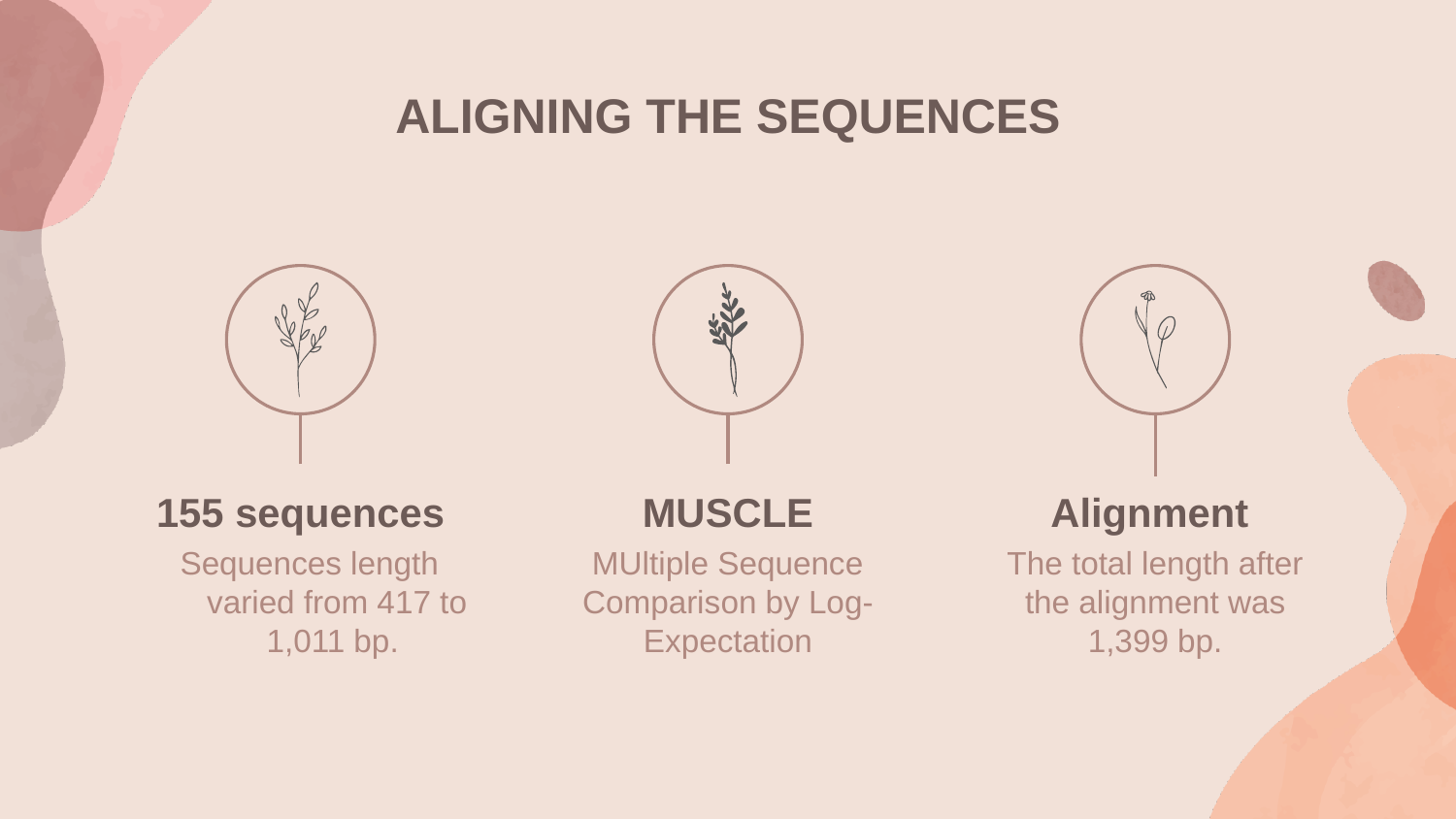

# ALIGNING THE SEQUENCES

155 sequences
MUSCLE
Alignment
Sequences length varied from 417 to 1,011 bp.
MUltiple Sequence Comparison by Log-Expectation
The total length after the alignment was 1,399 bp.